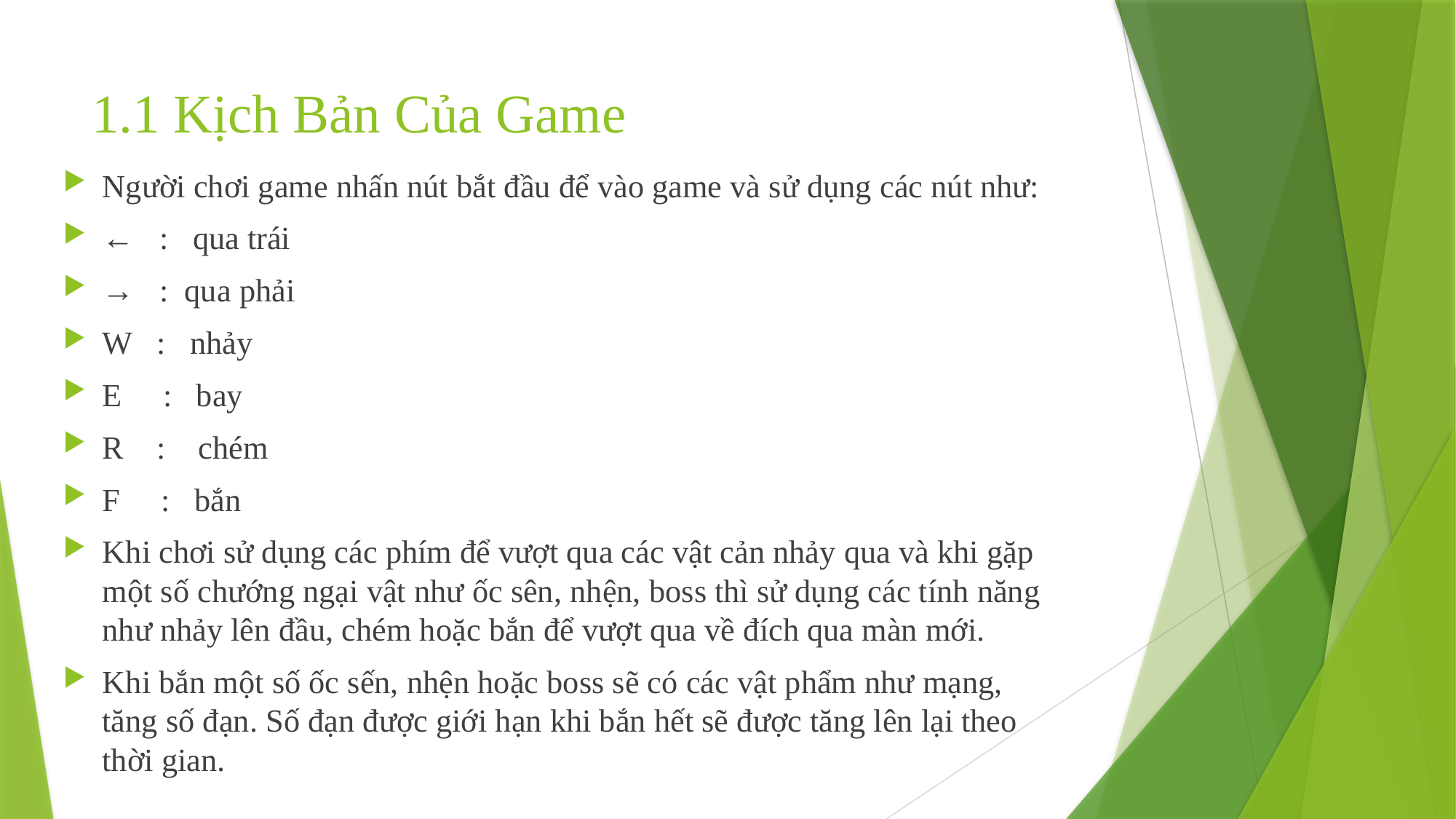

# 1.1 Kịch Bản Của Game
Người chơi game nhấn nút bắt đầu để vào game và sử dụng các nút như:
←   :   qua trái
→   :  qua phải
W   :   nhảy
E     :   bay
R    :    chém
F     :   bắn
Khi chơi sử dụng các phím để vượt qua các vật cản nhảy qua và khi gặp một số chướng ngại vật như ốc sên, nhện, boss thì sử dụng các tính năng như nhảy lên đầu, chém hoặc bắn để vượt qua về đích qua màn mới.
Khi bắn một số ốc sến, nhện hoặc boss sẽ có các vật phẩm như mạng, tăng số đạn. Số đạn được giới hạn khi bắn hết sẽ được tăng lên lại theo thời gian.